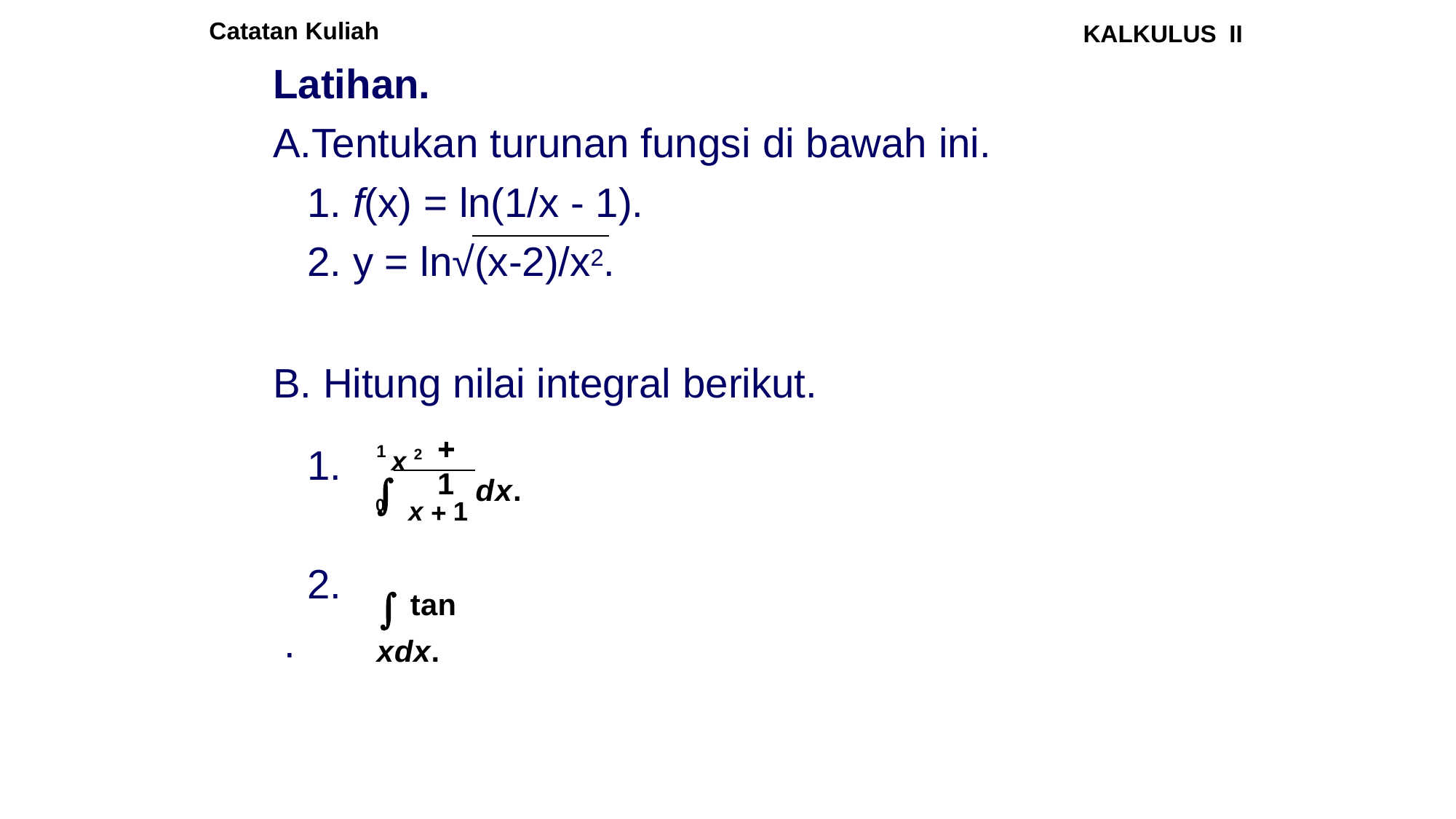

Catatan Kuliah
KALKULUS II
Latihan.
Tentukan turunan fungsi di bawah ini.  1. f(x) = ln(1/x - 1).
2. y = ln√(x-2)/x2.

Hitung nilai integral berikut.

1 x 2
+ 1
∫	x + 1 dx.
1.

0
∫ tan xdx.
2.
.